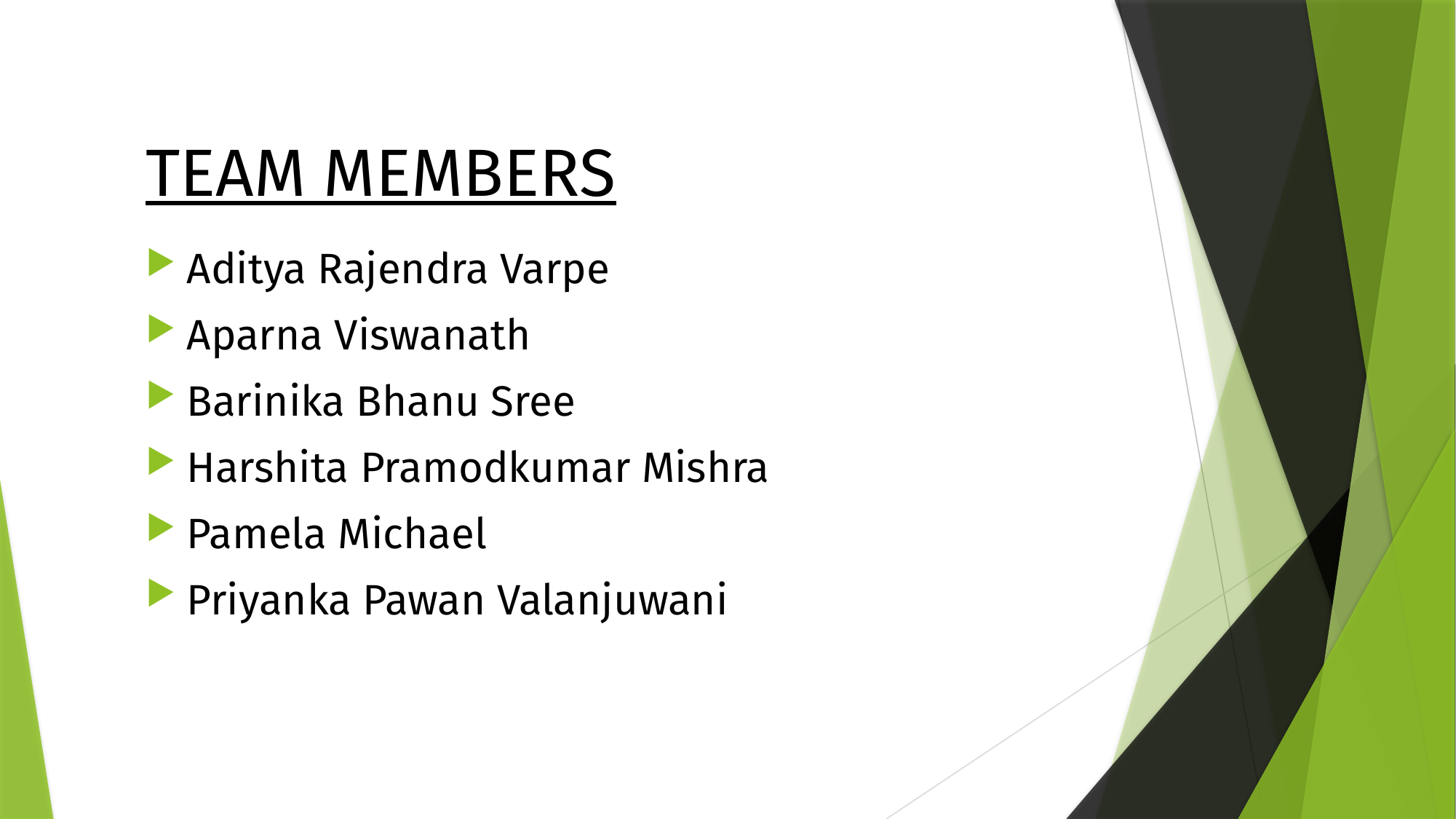

# TEAM MEMBERS
Aditya Rajendra Varpe
Aparna Viswanath
Barinika Bhanu Sree
Harshita Pramodkumar Mishra
Pamela Michael
Priyanka Pawan Valanjuwani